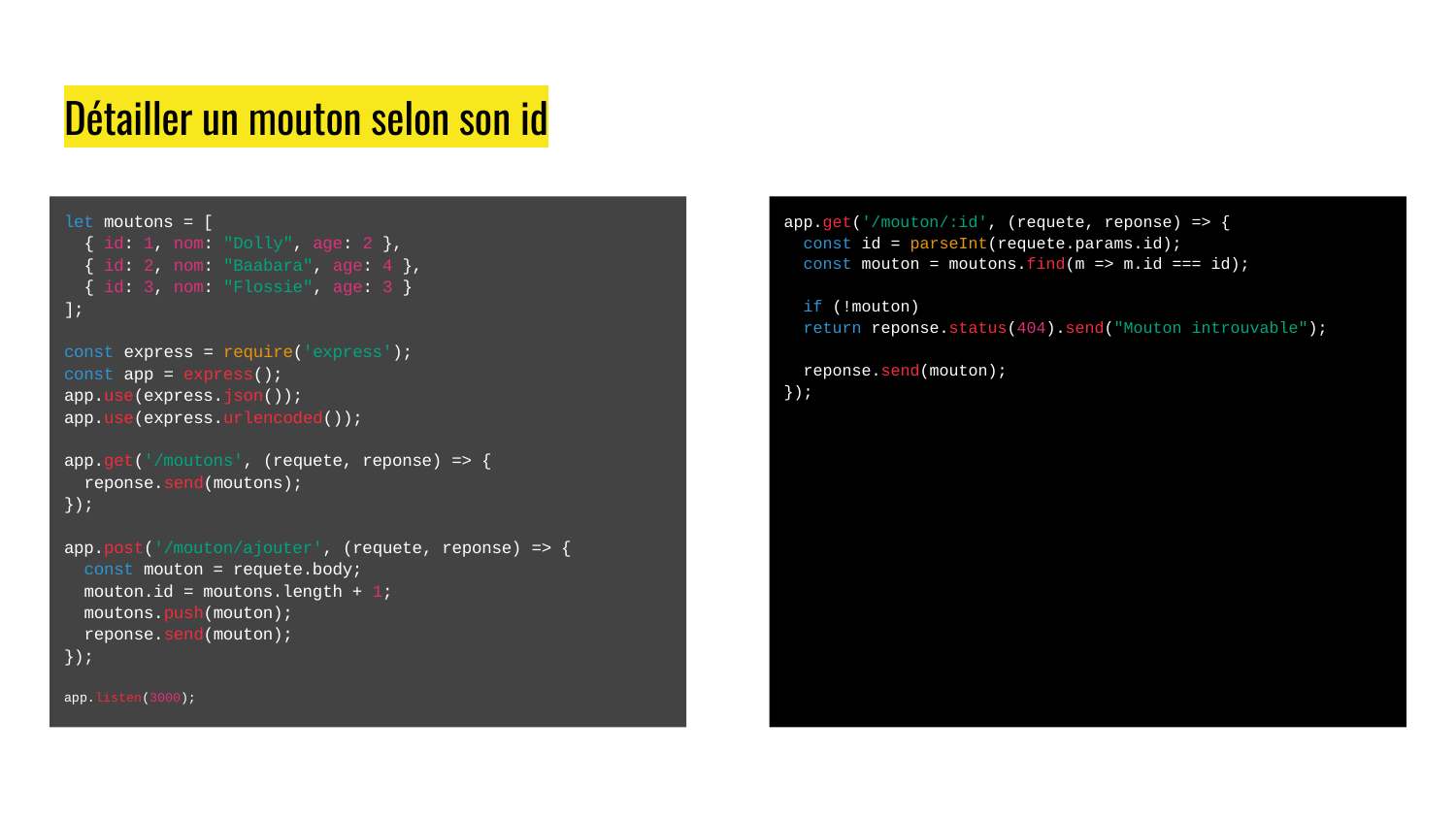

# Détailler un mouton selon son id
let moutons = [
  { id: 1, nom: "Dolly", age: 2 },
  { id: 2, nom: "Baabara", age: 4 },
  { id: 3, nom: "Flossie", age: 3 }
];

const express = require('express');
const app = express();
app.use(express.json());
app.use(express.urlencoded());

app.get('/moutons', (requete, reponse) => {
  reponse.send(moutons);
});

app.post('/mouton/ajouter', (requete, reponse) => {
  const mouton = requete.body;
  mouton.id = moutons.length + 1;
  moutons.push(mouton);
  reponse.send(mouton);
});

app.listen(3000);

app.get('/mouton/:id', (requete, reponse) => {
  const id = parseInt(requete.params.id);
  const mouton = moutons.find(m => m.id === id);

  if (!mouton)
  return reponse.status(404).send("Mouton introuvable");

  reponse.send(mouton);
});